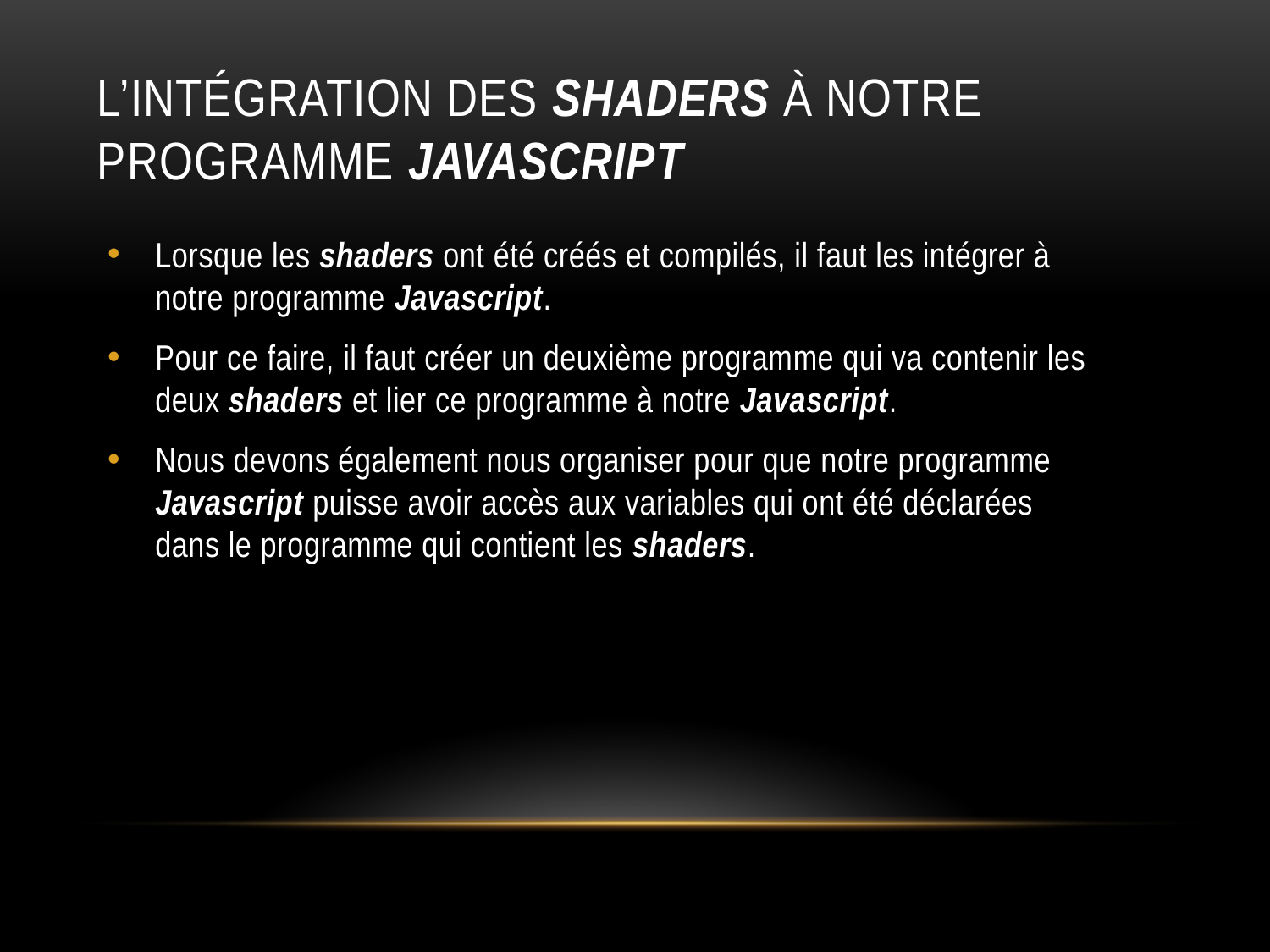

# L’intégration des shaders à notre programme javascript
Lorsque les shaders ont été créés et compilés, il faut les intégrer à notre programme Javascript.
Pour ce faire, il faut créer un deuxième programme qui va contenir les deux shaders et lier ce programme à notre Javascript.
Nous devons également nous organiser pour que notre programme Javascript puisse avoir accès aux variables qui ont été déclarées dans le programme qui contient les shaders.